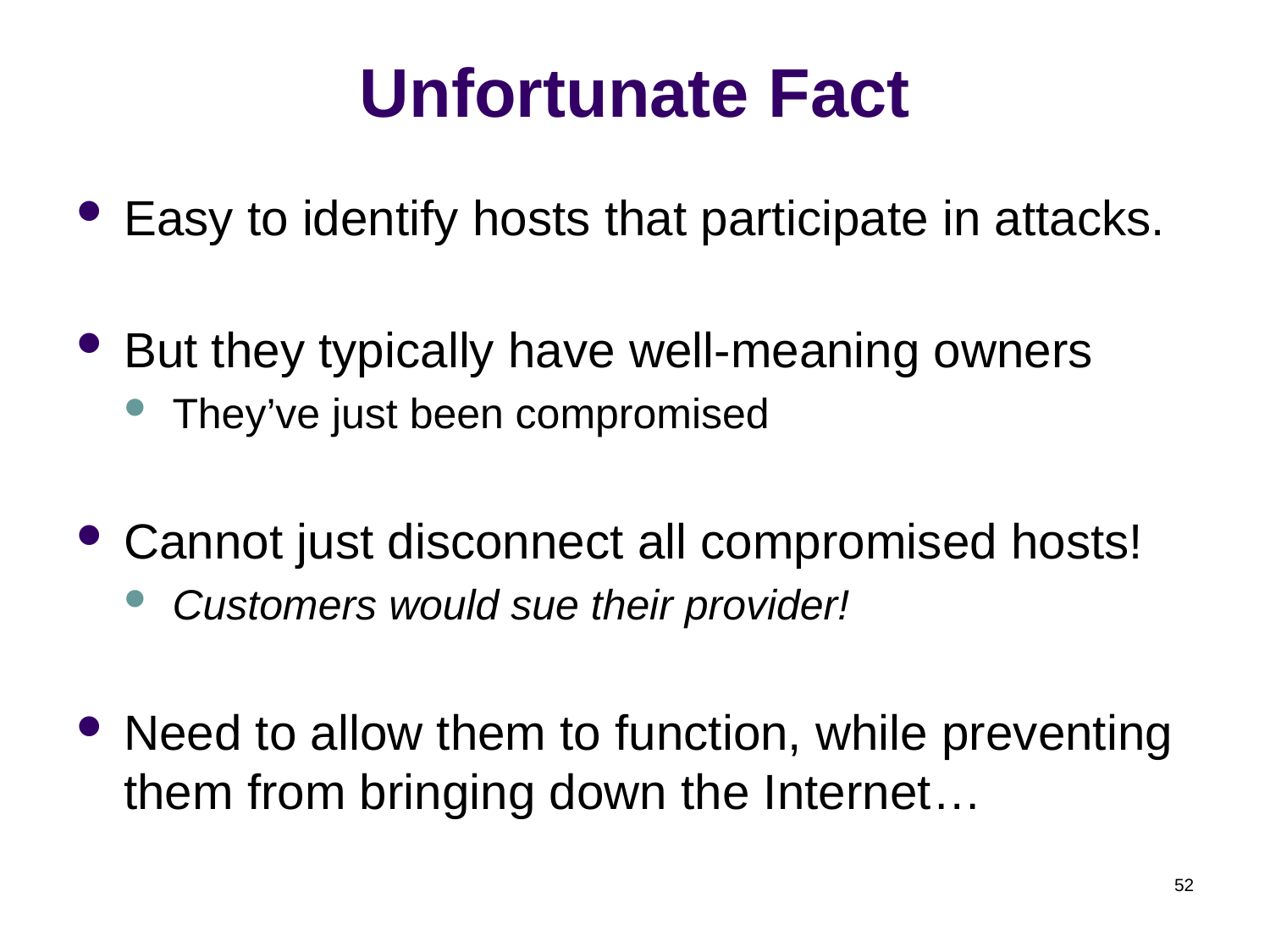

# Unfortunate Fact
Easy to identify hosts that participate in attacks.

But they typically have well-meaning owners
They’ve just been compromised

Cannot just disconnect all compromised hosts!
Customers would sue their provider!

Need to allow them to function, while preventing them from bringing down the Internet…
52